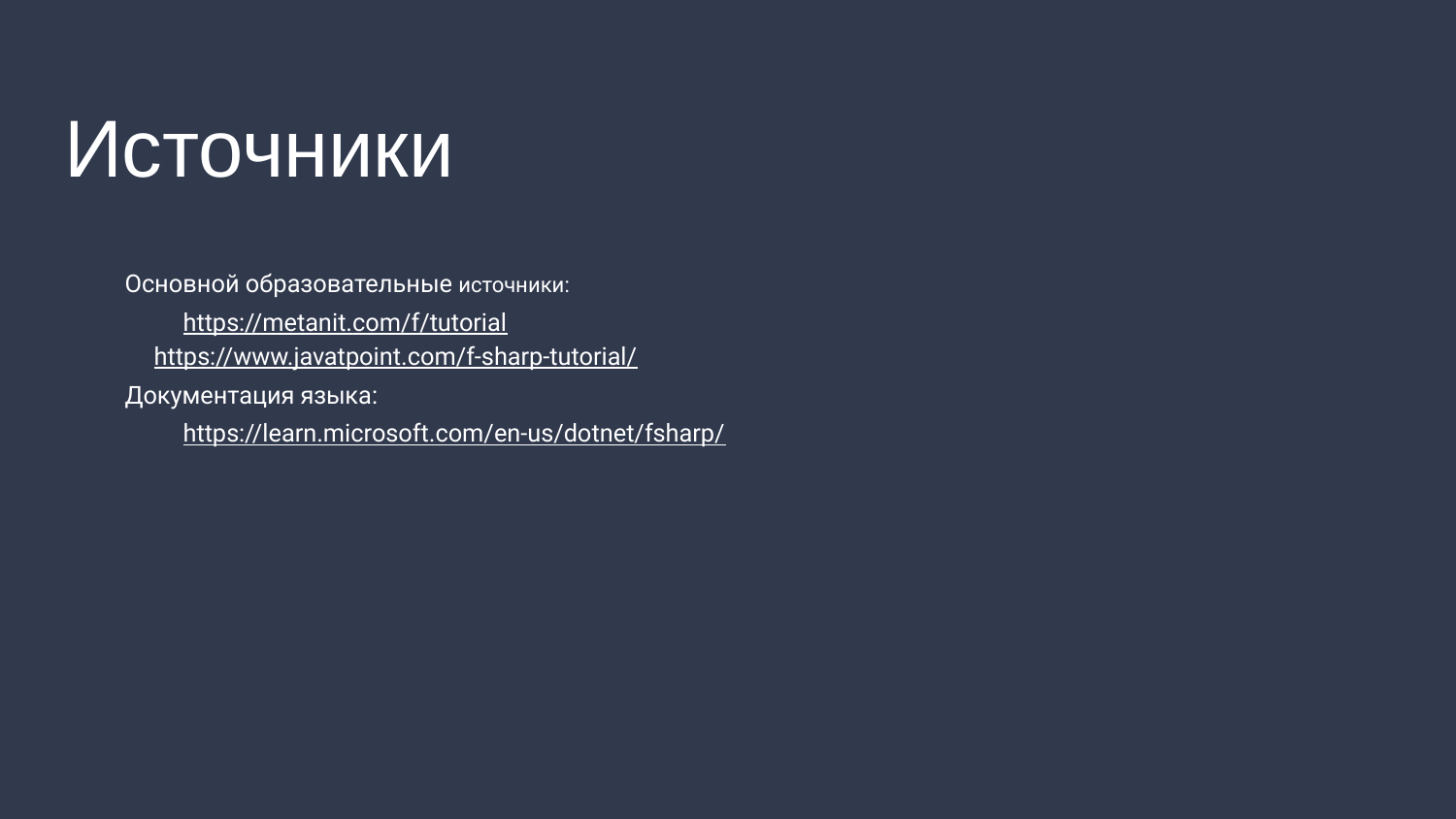

# Источники
Основной образовательные источники:
https://metanit.com/f/tutorial
	https://www.javatpoint.com/f-sharp-tutorial/
Документация языка:
https://learn.microsoft.com/en-us/dotnet/fsharp/